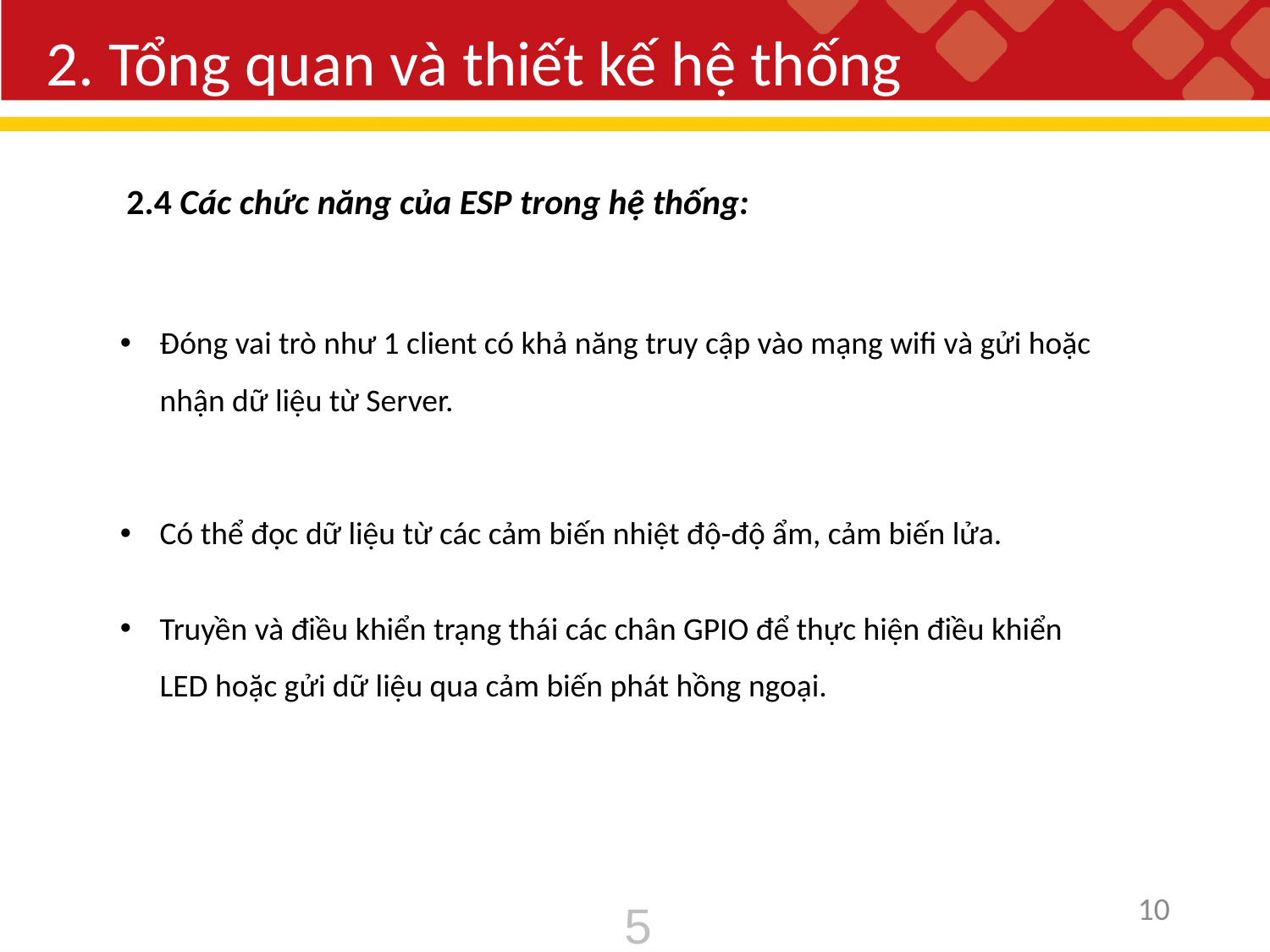

# 2. Tổng quan và thiết kế hệ thống
2.4 Các chức năng của ESP trong hệ thống:

Đóng vai trò như 1 client có khả năng truy cập vào mạng wifi và gửi hoặc nhận dữ liệu từ Server.

Có thể đọc dữ liệu từ các cảm biến nhiệt độ-độ ẩm, cảm biến lửa.

Truyền và điều khiển trạng thái các chân GPIO để thực hiện điều khiển LED hoặc gửi dữ liệu qua cảm biến phát hồng ngoại.

10
5